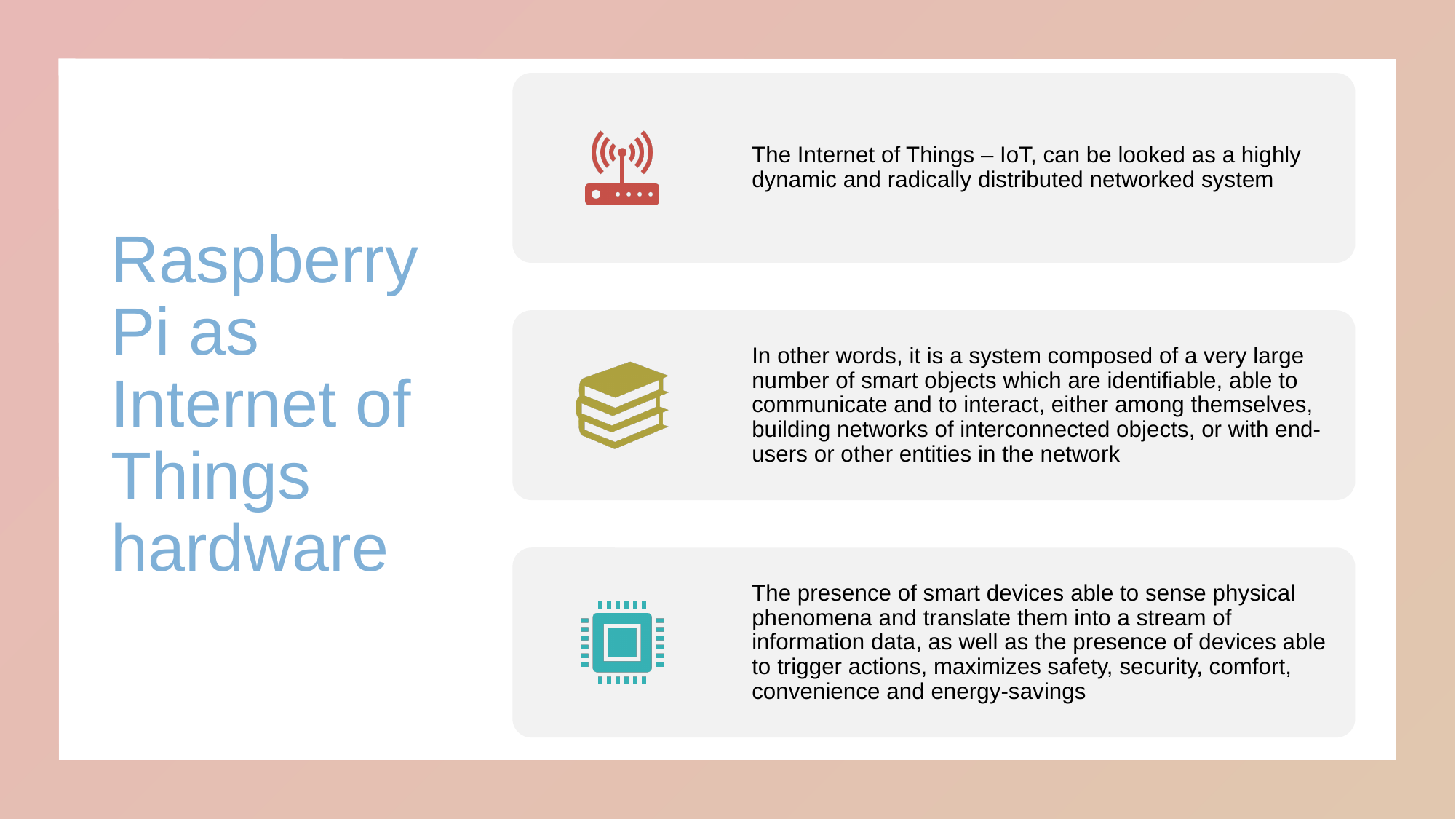

# Raspberry Pi as Internet of Things hardware
The Internet of Things – IoT, can be looked as a highly dynamic and radically distributed networked system
In other words, it is a system composed of a very large number of smart objects which are identifiable, able to communicate and to interact, either among themselves, building networks of interconnected objects, or with end-users or other entities in the network
The presence of smart devices able to sense physical phenomena and translate them into a stream of information data, as well as the presence of devices able to trigger actions, maximizes safety, security, comfort, convenience and energy-savings